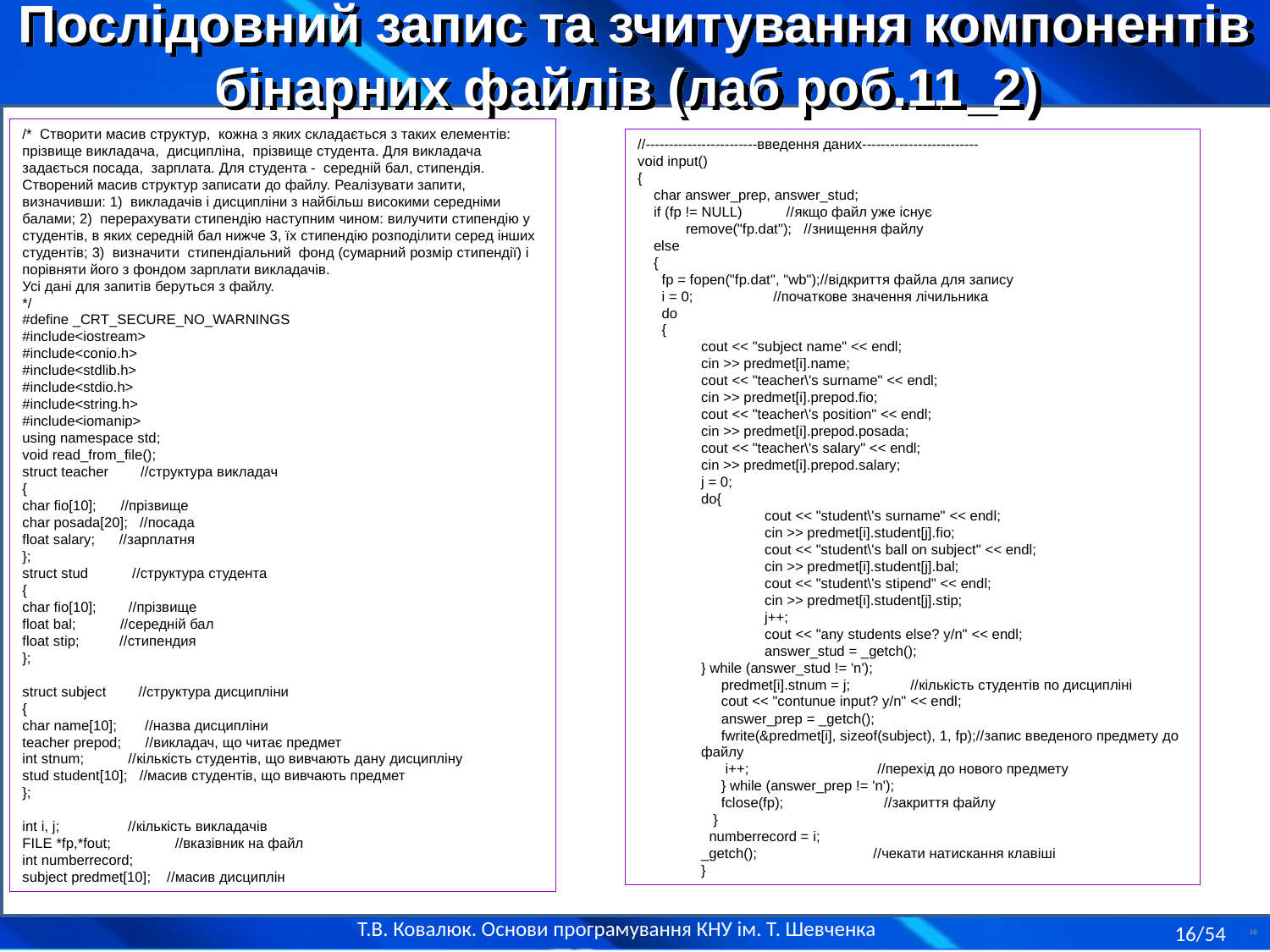

Послідовний запис та зчитування компонентів бінарних файлів (лаб роб.11_2)
/*  Створити масив структур,  кожна з яких складається з таких елементів: прізвище викладача,  дисципліна,  прізвище студента. Для викладача задається посада,  зарплата. Для студента -  середній бал, стипендія. Створений масив структур записати до файлу. Реалізувати запити, визначивши: 1)  викладачів і дисципліни з найбільш високими середніми балами; 2)  перерахувати стипендію наступним чином: вилучити стипендію у студентів, в яких середній бал нижче 3, їх стипендію розподілити серед інших студентів; 3)  визначити  стипендіальний  фонд (сумарний розмір стипендії) і порівняти його з фондом зарплати викладачів.
Усі дані для запитів беруться з файлу.
*/
#define _CRT_SECURE_NO_WARNINGS
#include<iostream>
#include<conio.h>
#include<stdlib.h>
#include<stdio.h>
#include<string.h>
#include<iomanip>
using namespace std;
void read_from_file();
struct teacher        //структура викладач
{
char fio[10];      //прізвище
char posada[20];   //посада
float salary;      //зарплатня
};
struct stud           //структура студента
{
char fio[10];        //прізвище
float bal;           //середній бал
float stip;          //стипендия
};

struct subject        //структура дисципліни
{
char name[10];       //назва дисципліни
teacher prepod;      //викладач, що читає предмет
int stnum;           //кількість студентів, що вивчають дану дисципліну
stud student[10];   //масив студентів, що вивчають предмет
};

int i, j;                 //кількість викладачів
FILE *fp,*fout;                //вказівник на файл
int numberrecord;
subject predmet[10];    //масив дисциплін
//------------------------введення даних-------------------------
void input()
{
    char answer_prep, answer_stud;
    if (fp != NULL)           //якщо файл уже існує
            remove("fp.dat");   //знищення файлу
    else
    {
      fp = fopen("fp.dat", "wb");//відкриття файла для запису
      i = 0;                    //початкове значення лічильника
      do
      {
cout << "subject name" << endl;
cin >> predmet[i].name;
cout << "teacher\'s surname" << endl;
cin >> predmet[i].prepod.fio;
cout << "teacher\'s position" << endl;
cin >> predmet[i].prepod.posada;
cout << "teacher\'s salary" << endl;
cin >> predmet[i].prepod.salary;
j = 0;
do{
cout << "student\'s surname" << endl;
cin >> predmet[i].student[j].fio;
cout << "student\'s ball on subject" << endl;
cin >> predmet[i].student[j].bal;
cout << "student\'s stipend" << endl;
cin >> predmet[i].student[j].stip;
j++;
cout << "any students else? y/n" << endl;
answer_stud = _getch();
} while (answer_stud != 'n');
     predmet[i].stnum = j;               //кількість студентів по дисципліні
     cout << "contunue input? y/n" << endl;
     answer_prep = _getch();
     fwrite(&predmet[i], sizeof(subject), 1, fp);//запис введеного предмету до файлу
      i++;                                //перехід до нового предмету
     } while (answer_prep != 'n');
     fclose(fp);                         //закриття файлу
   }
  numberrecord = i;
_getch();                             //чекати натискання клавіші
}

16